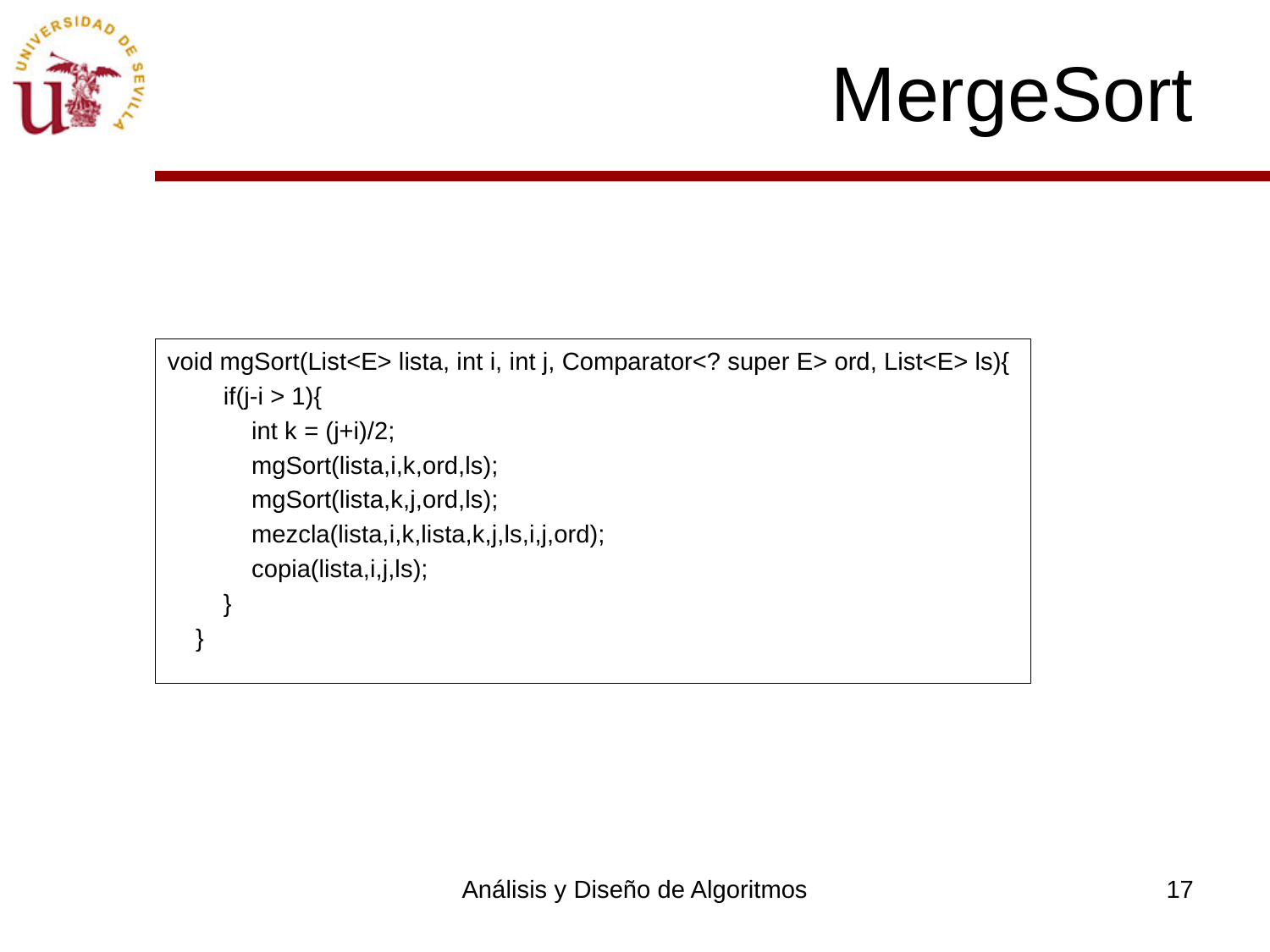

# MergeSort
void mgSort(List<E> lista, int i, int j, Comparator<? super E> ord, List<E> ls){
        if(j-i > 1){
            int k = (j+i)/2;
            mgSort(lista,i,k,ord,ls);
            mgSort(lista,k,j,ord,ls);
            mezcla(lista,i,k,lista,k,j,ls,i,j,ord);
            copia(lista,i,j,ls);
        }
    }
Análisis y Diseño de Algoritmos
17